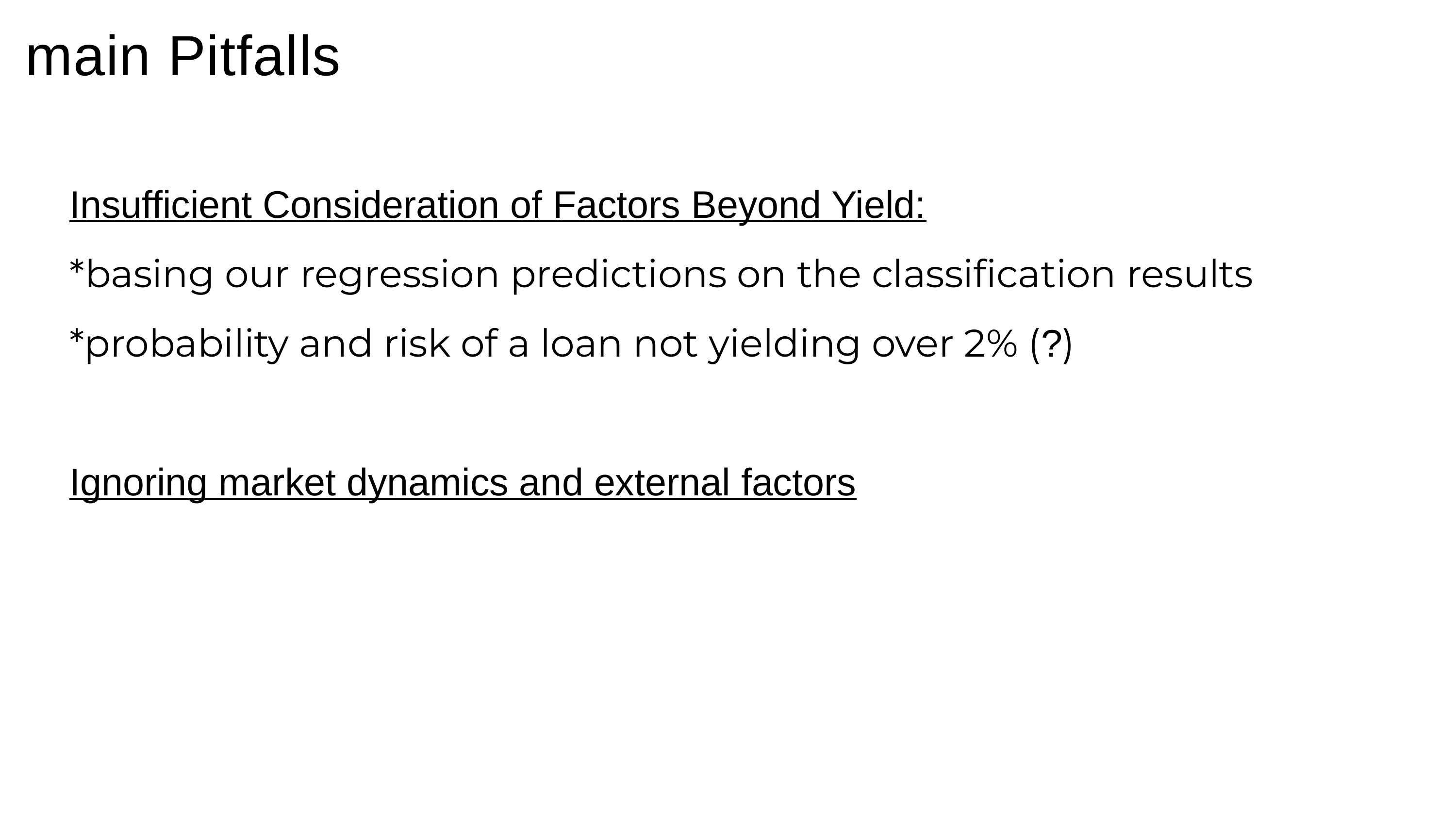

main Pitfalls
Insufficient Consideration of Factors Beyond Yield:
*basing our regression predictions on the classification results
*probability and risk of a loan not yielding over 2% (?)

Ignoring market dynamics and external factors